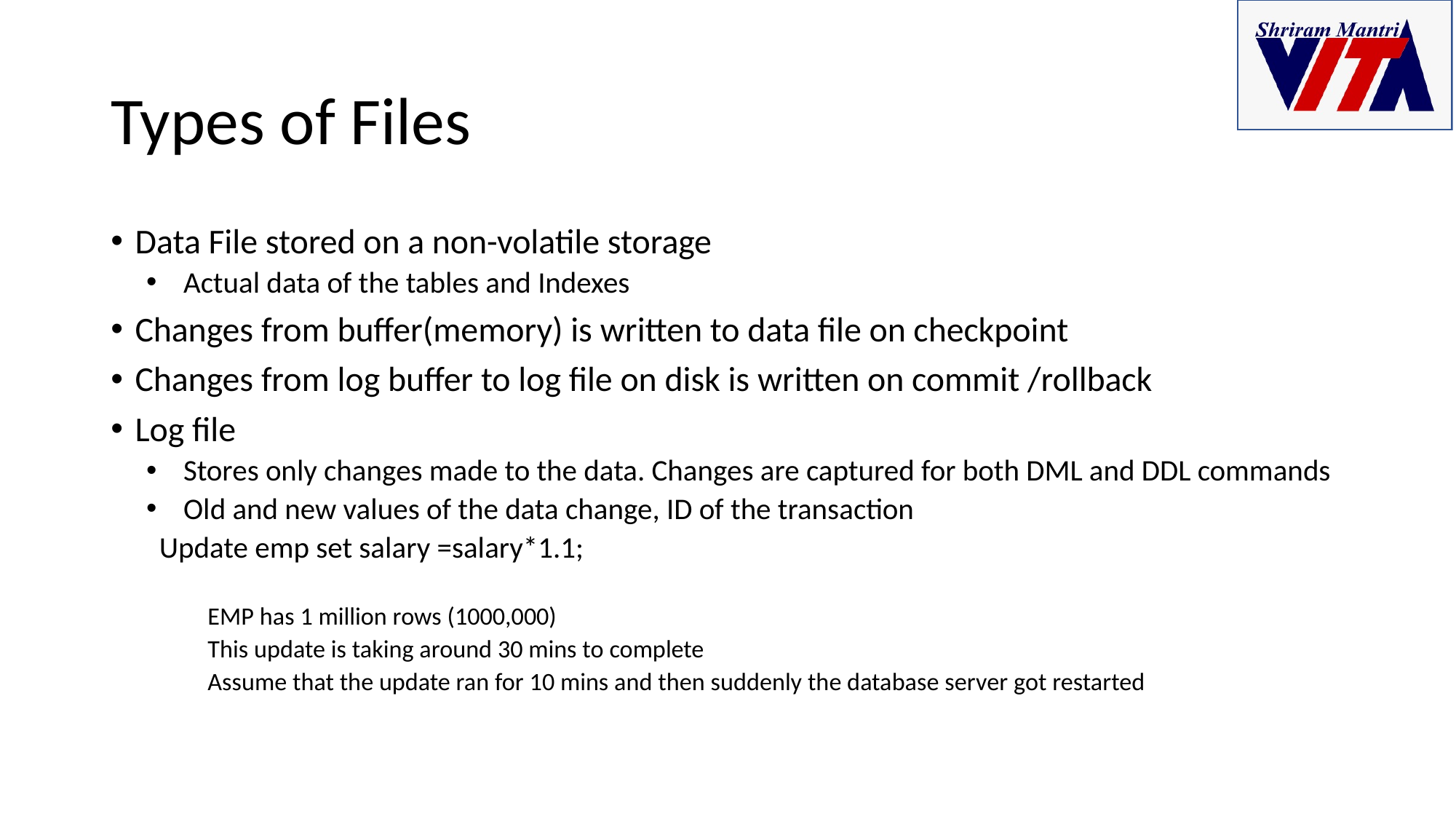

# Types of Files
Data File stored on a non-volatile storage
Actual data of the tables and Indexes
Changes from buffer(memory) is written to data file on checkpoint
Changes from log buffer to log file on disk is written on commit /rollback
Log file
Stores only changes made to the data. Changes are captured for both DML and DDL commands
Old and new values of the data change, ID of the transaction
	Update emp set salary =salary*1.1;

EMP has 1 million rows (1000,000)
This update is taking around 30 mins to complete
Assume that the update ran for 10 mins and then suddenly the database server got restarted